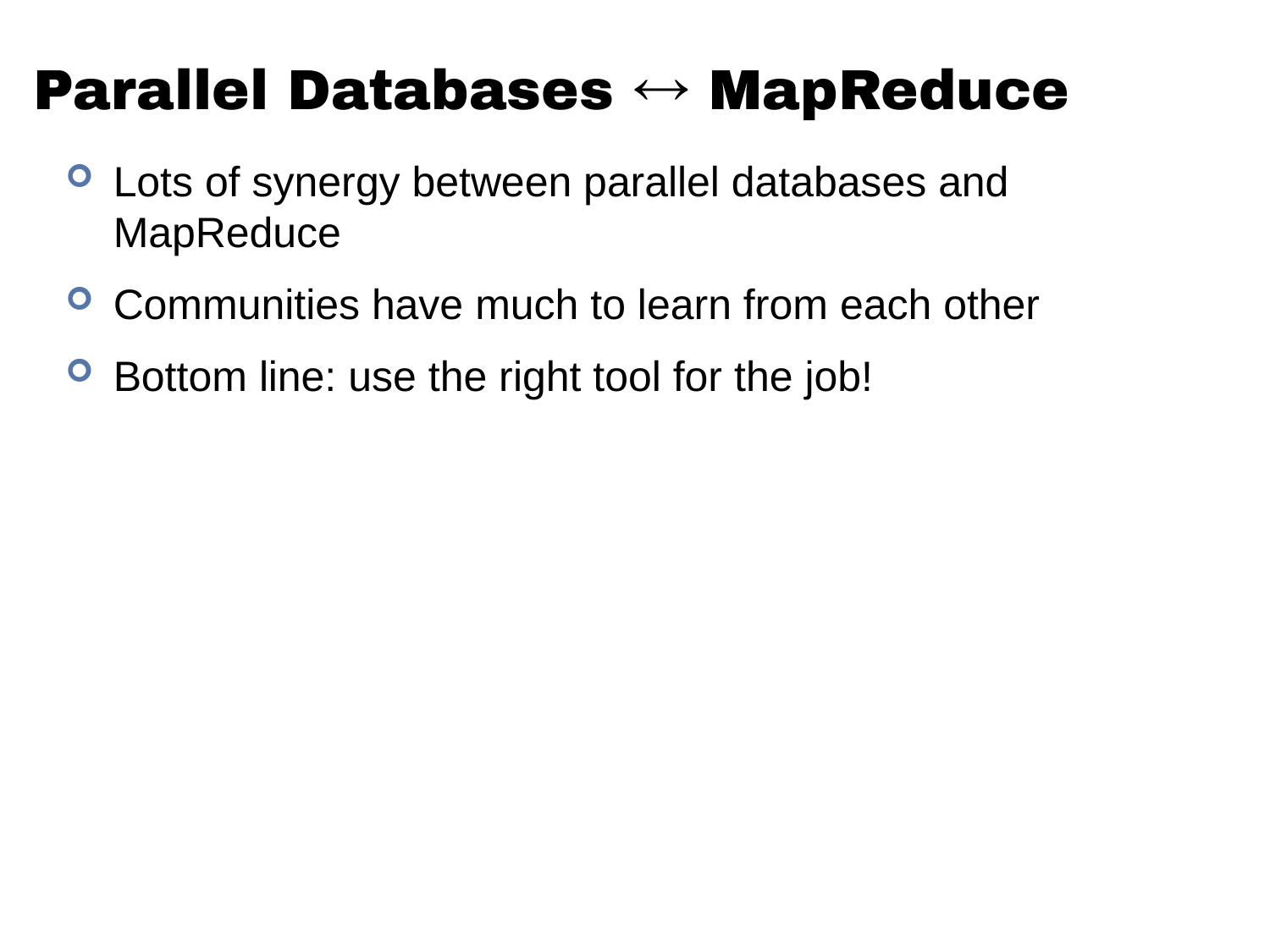

# Parallel Databases ↔ MapReduce
Lots of synergy between parallel databases and MapReduce
Communities have much to learn from each other
Bottom line: use the right tool for the job!